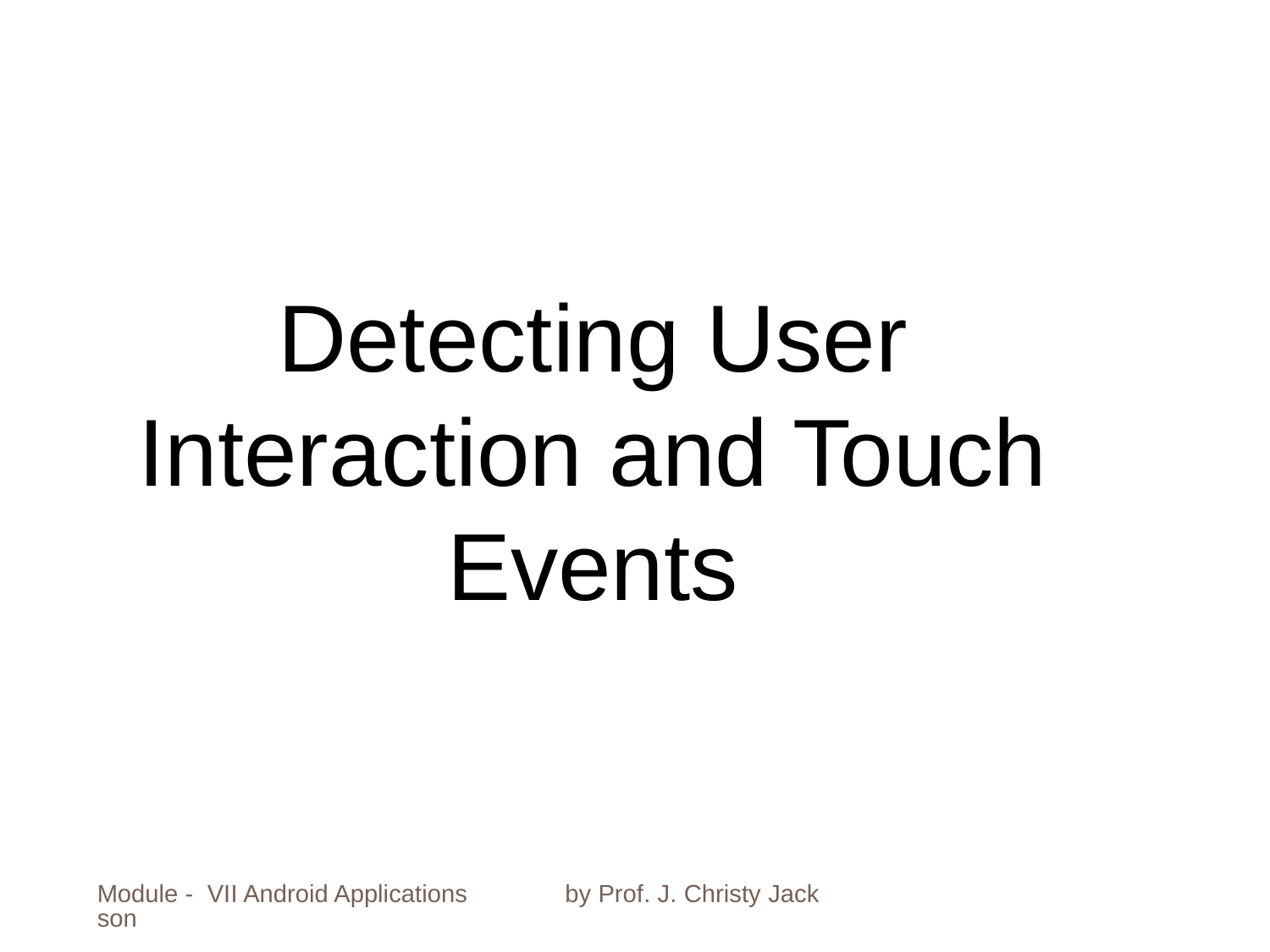

Detecting User Interaction and Touch Events
Module -  VII Android Applications              by Prof. J. Christy Jackson